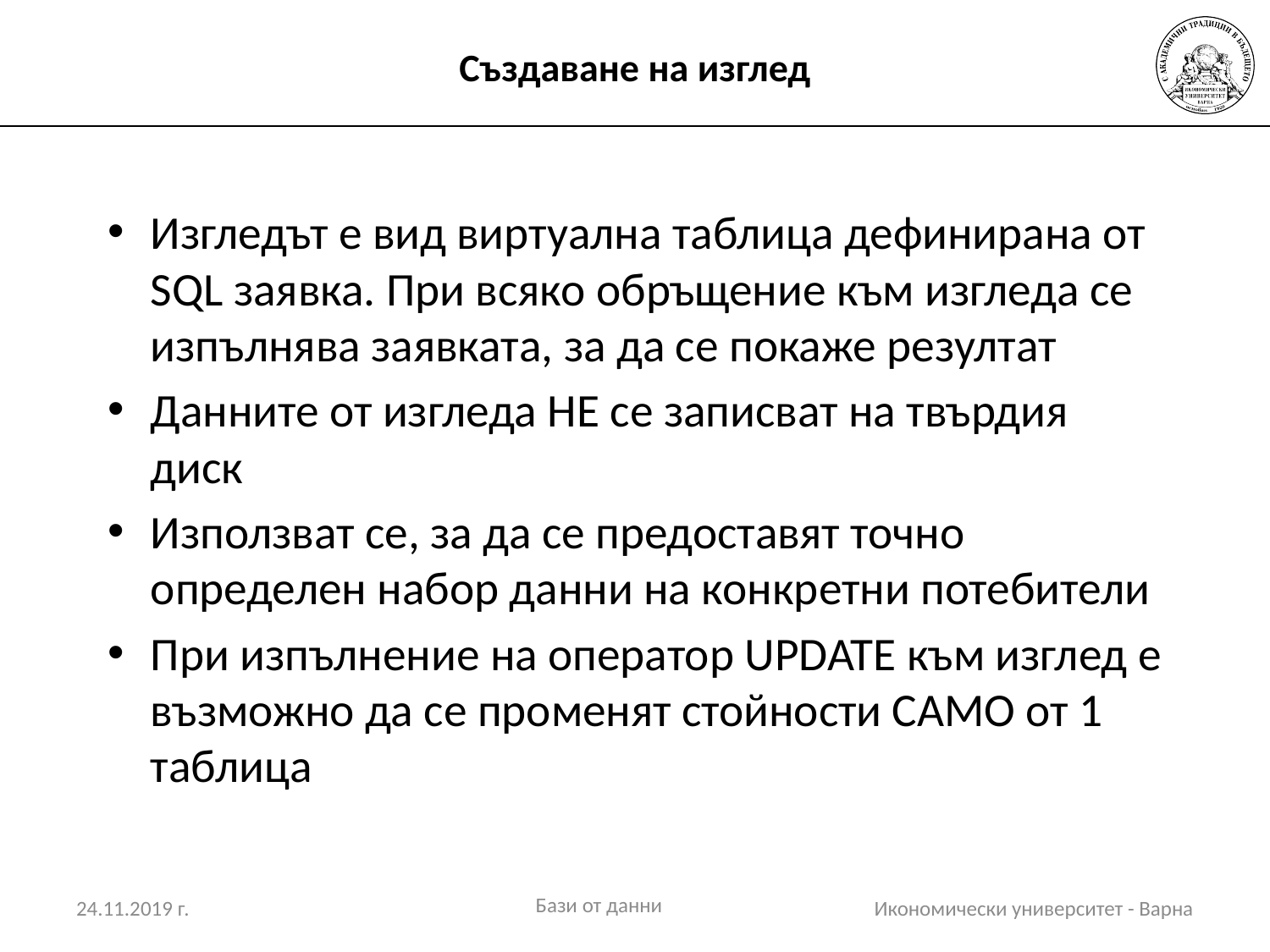

# Създаване на изглед
Изгледът е вид виртуална таблица дефинирана от SQL заявка. При всяко обръщение към изгледа се изпълнява заявката, за да се покаже резултат
Данните от изгледа НЕ се записват на твърдия диск
Използват се, за да се предоставят точно определен набор данни на конкретни потебители
При изпълнение на оператор UPDATE към изглед е възможно да се променят стойности САМО от 1 таблица
Бази от данни
24.11.2019 г.
Икономически университет - Варна